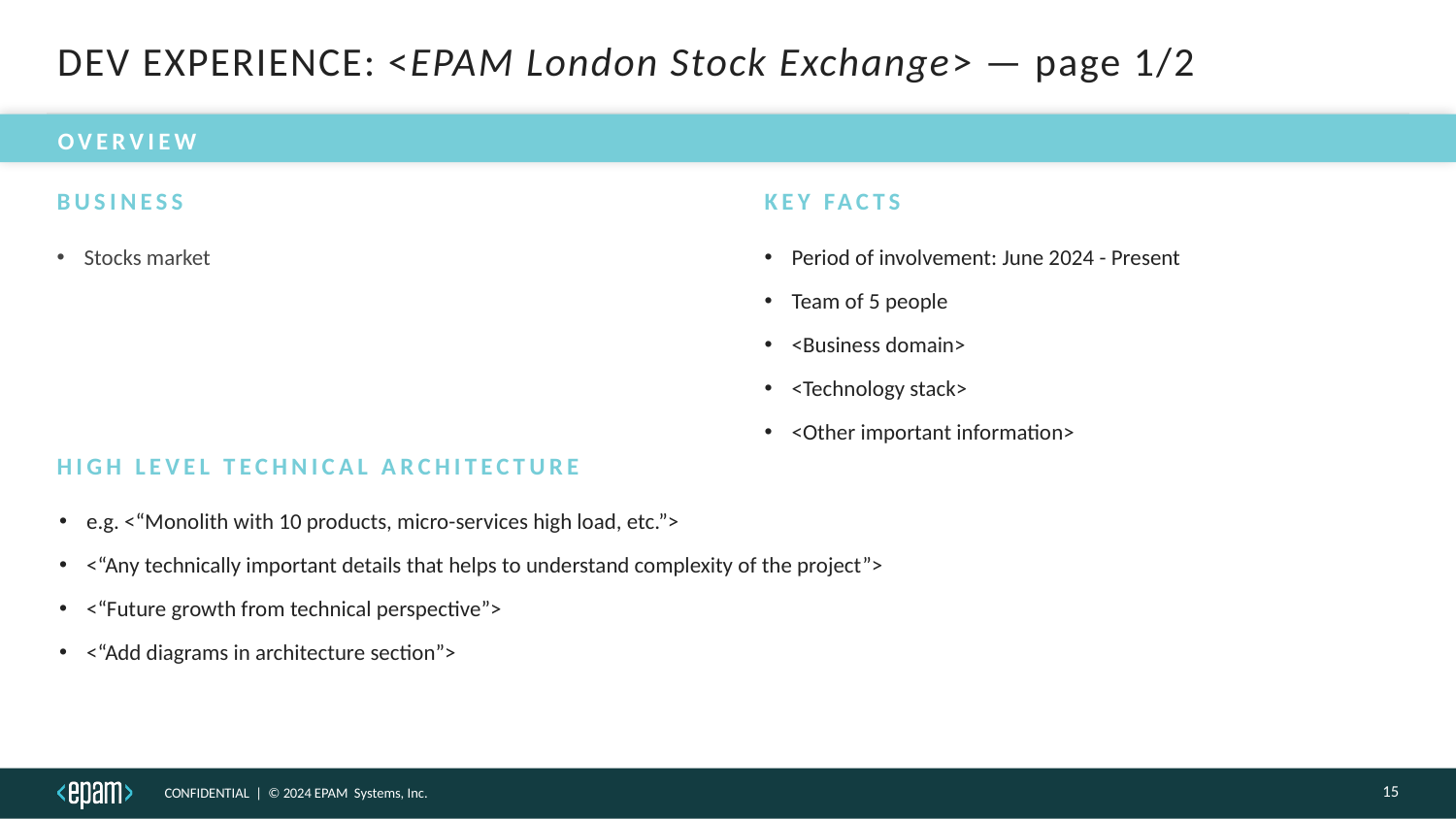

# DEV EXPERIENCE: <EPAM London Stock Exchange> — page 1/2
      OVERVIEW
Business
Key facts
Stocks market
Period of involvement: June 2024 - Present
Team of 5 people
<Business domain>
<Technology stack>
<Other important information>

High level Technical architecture
e.g. <“Monolith with 10 products, micro-services high load, etc.”>
<“Any technically important details that helps to understand complexity of the project”>
<“Future growth from technical perspective”>
<“Add diagrams in architecture section”>
15